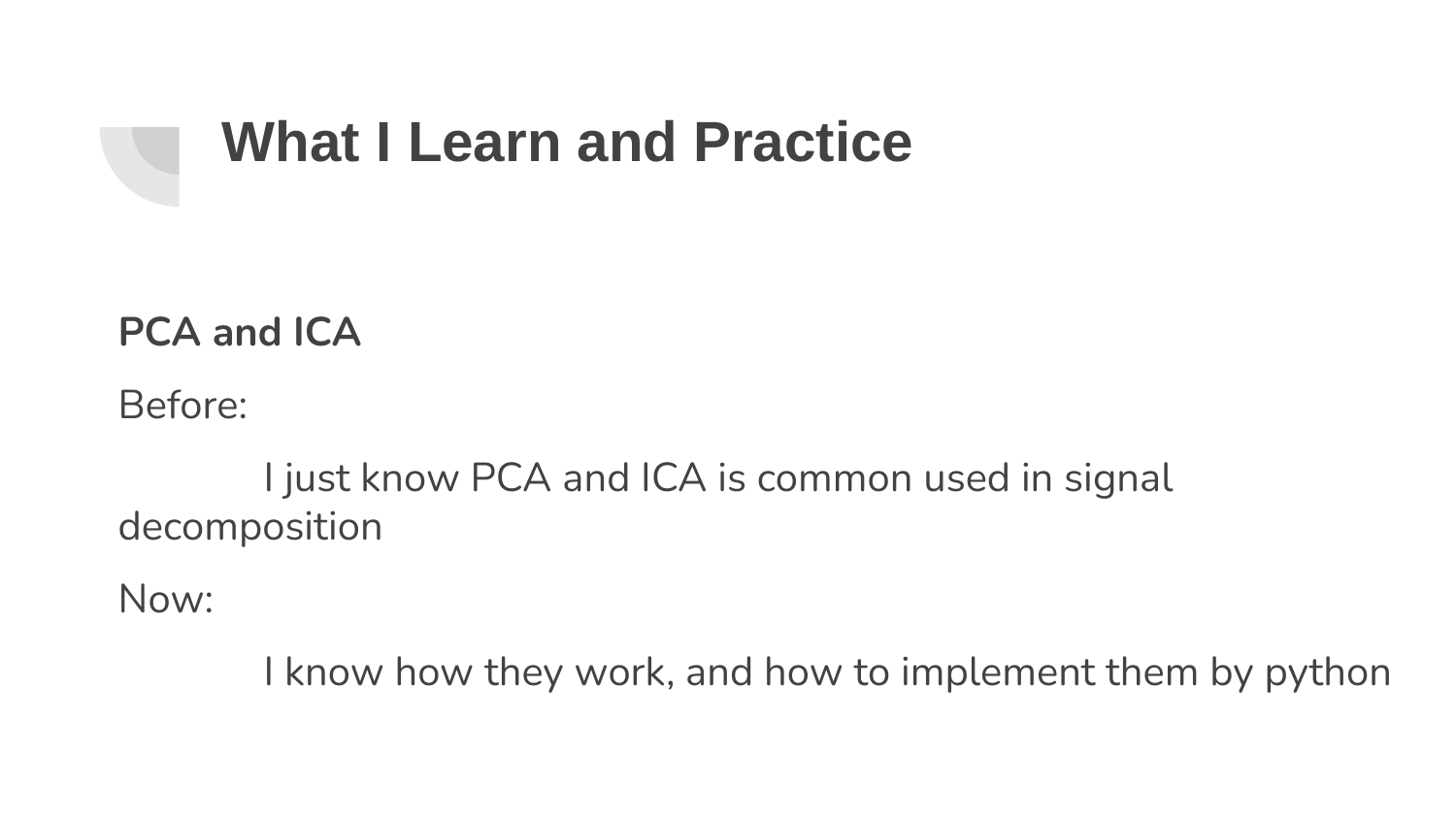

# What I Learn and Practice

PCA and ICA
Before:
	I just know PCA and ICA is common used in signal decomposition
Now:
	I know how they work, and how to implement them by python